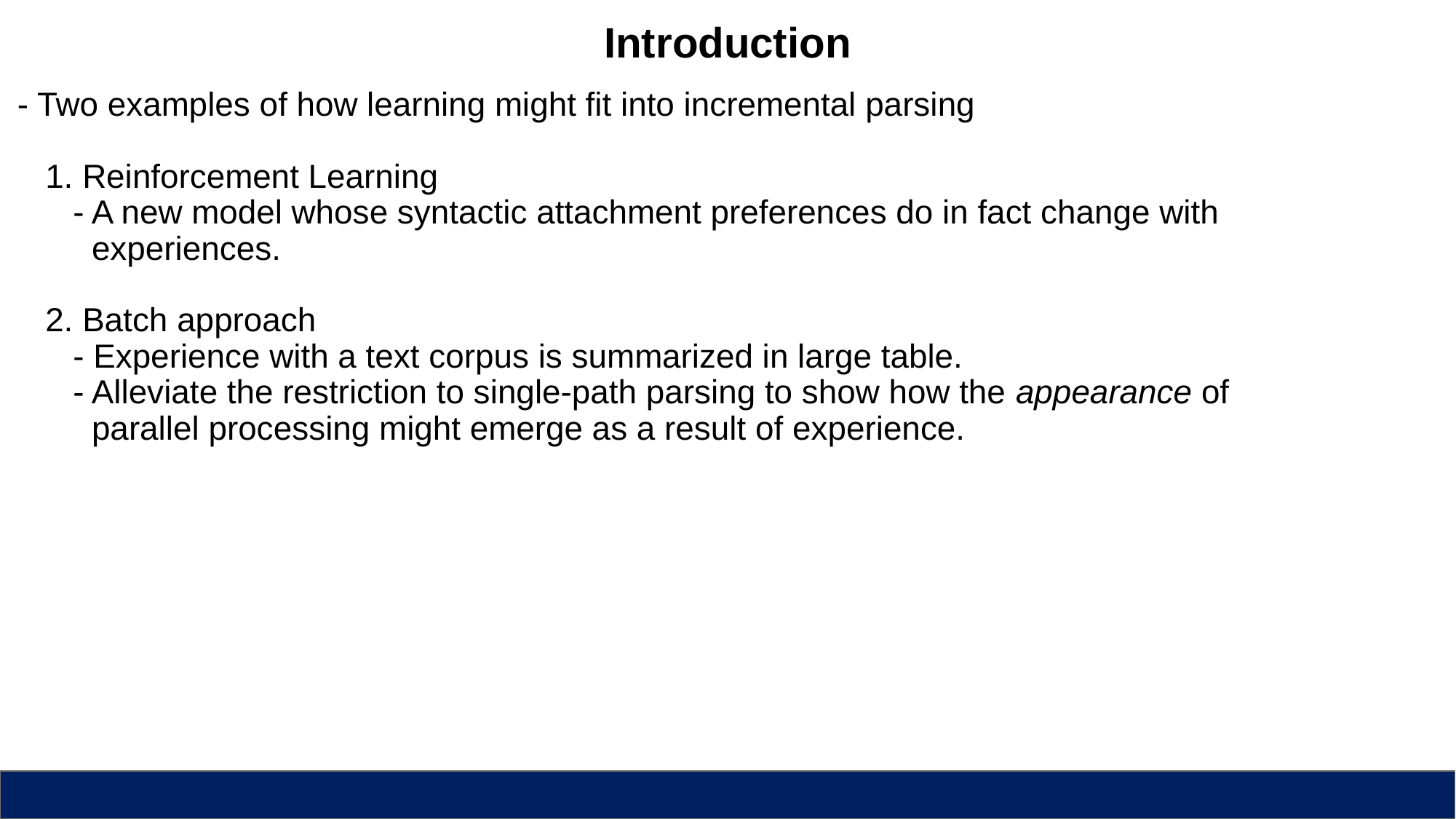

Introduction
- Two examples of how learning might fit into incremental parsing

   1. Reinforcement Learning
      - A new model whose syntactic attachment preferences do in fact change with
        experiences.

   2. Batch approach
      - Experience with a text corpus is summarized in large table.
      - Alleviate the restriction to single-path parsing to show how the appearance of
        parallel processing might emerge as a result of experience.